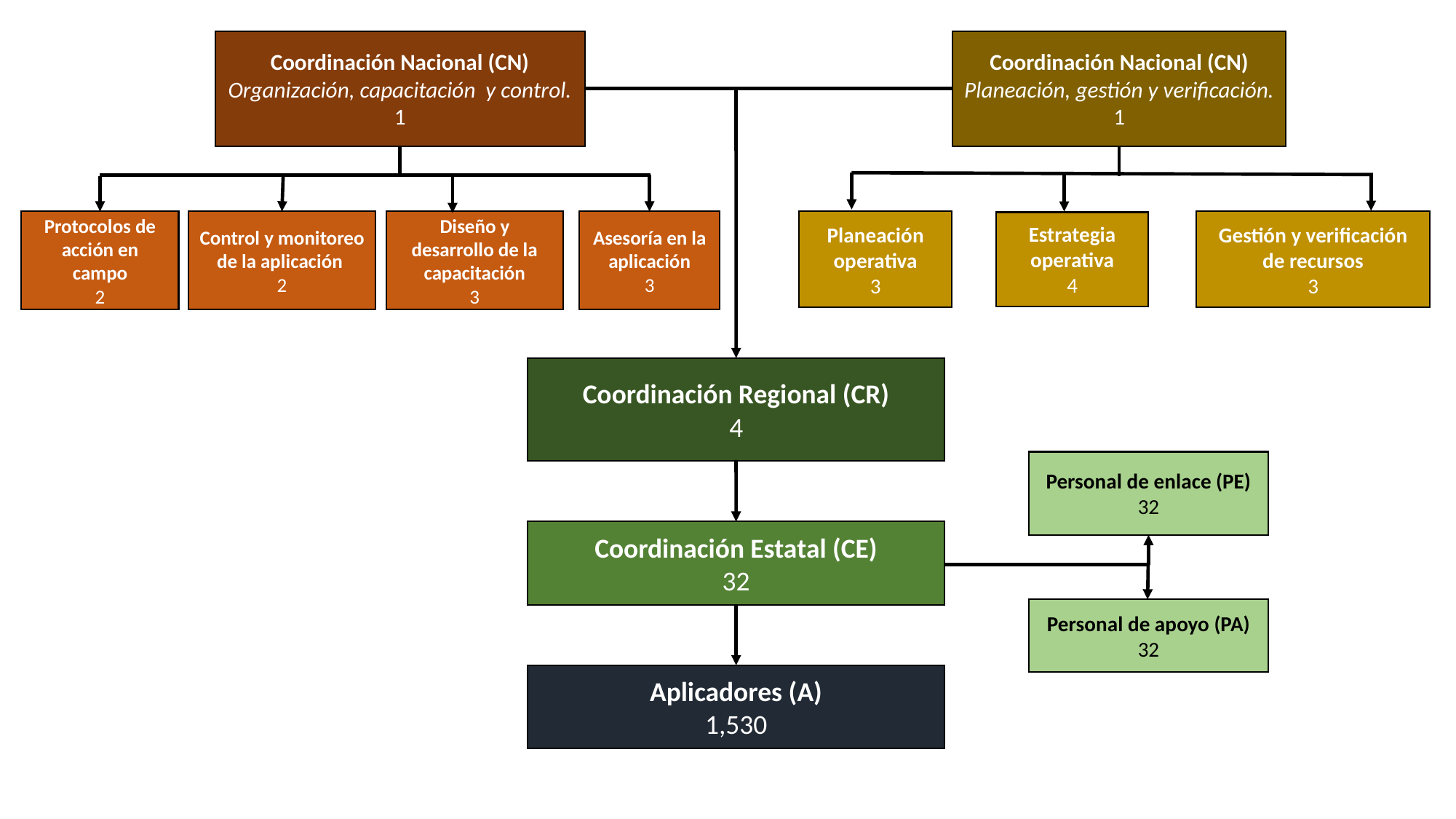

Coordinación Nacional (CN)
Organización, capacitación  y control.
1
Coordinación Nacional (CN)
Planeación, gestión y verificación.
1
#
Protocolos de acción en campo
2
Control y monitoreo de la aplicación
2
Diseño y desarrollo de la capacitación
3
Asesoría en la aplicación
3
Planeación operativa
3
Gestión y verificación de recursos
3
Estrategia operativa
4
Coordinación Regional (CR)
4

Personal de enlace (PE)
32
Coordinación Estatal (CE)
32
Personal de apoyo (PA)
32
Aplicadores (A)
1,530